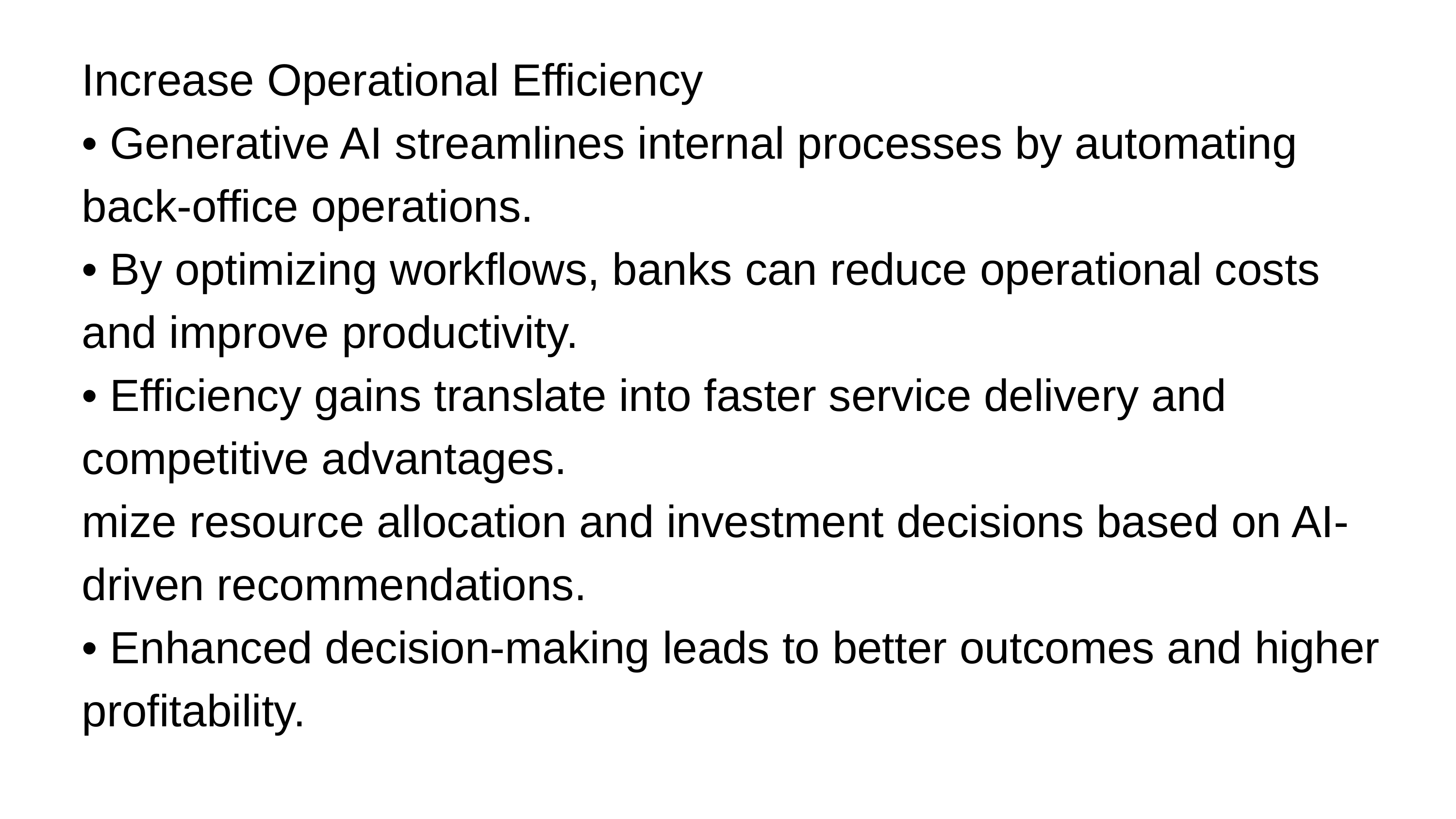

Increase Operational Efficiency
• Generative AI streamlines internal processes by automating back-office operations.
• By optimizing workflows, banks can reduce operational costs and improve productivity.
• Efficiency gains translate into faster service delivery and competitive advantages.
mize resource allocation and investment decisions based on AI-driven recommendations.
• Enhanced decision-making leads to better outcomes and higher profitability.